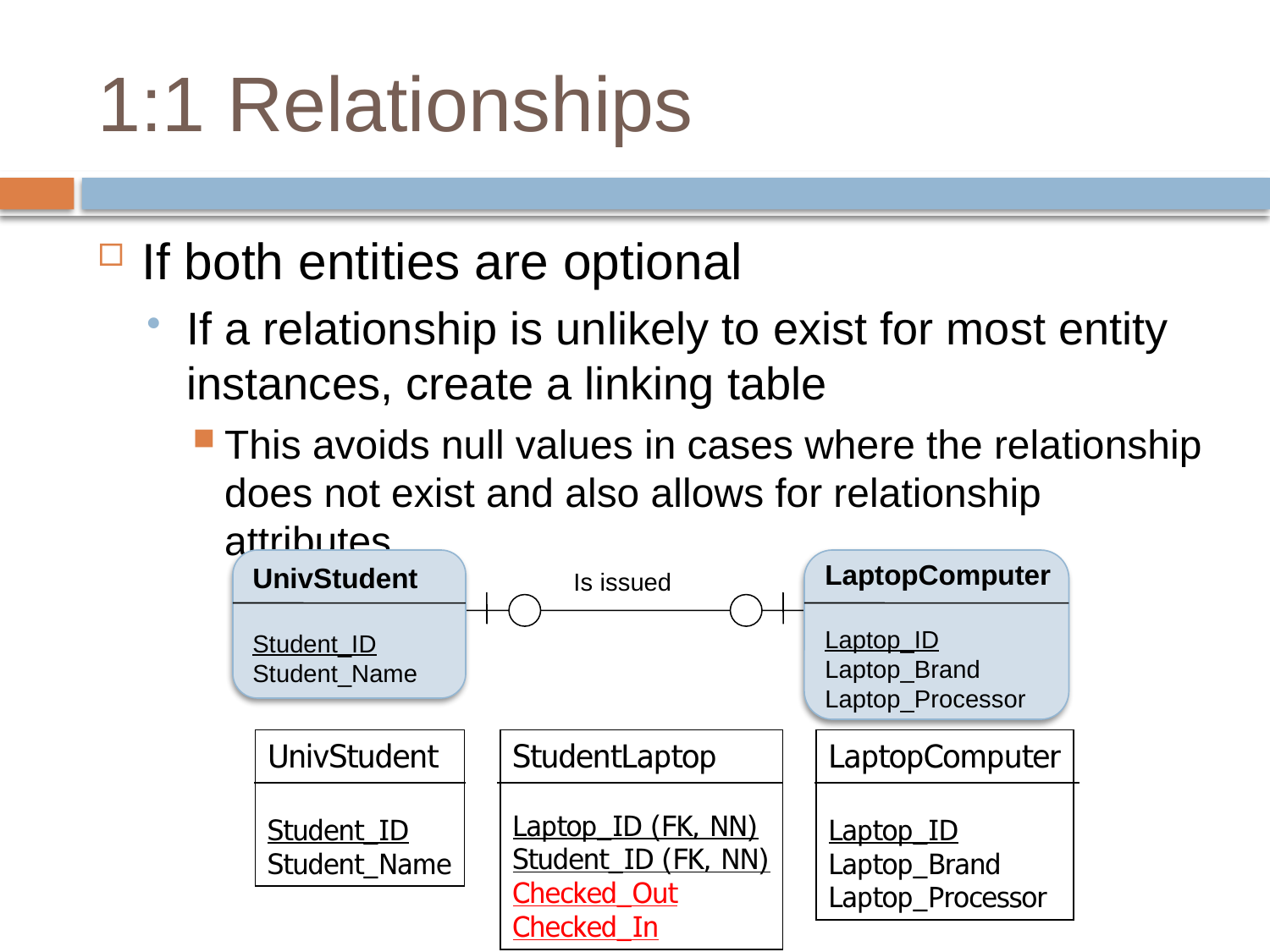

# 1:1 Relationships
If both entities are optional
If a relationship is unlikely to exist for most entity instances, create a linking table
This avoids null values in cases where the relationship does not exist and also allows for relationship attributes
UnivStudent

Student_ID
Student_Name
LaptopComputer

Laptop_ID
Laptop_Brand
Laptop_Processor
Is issued

UnivStudent

Student_ID
Student_Name
StudentLaptop

Laptop_ID (FK, NN)
Student_ID (FK, NN)
Checked_Out
Checked_In
LaptopComputer

Laptop_ID
Laptop_Brand
Laptop_Processor